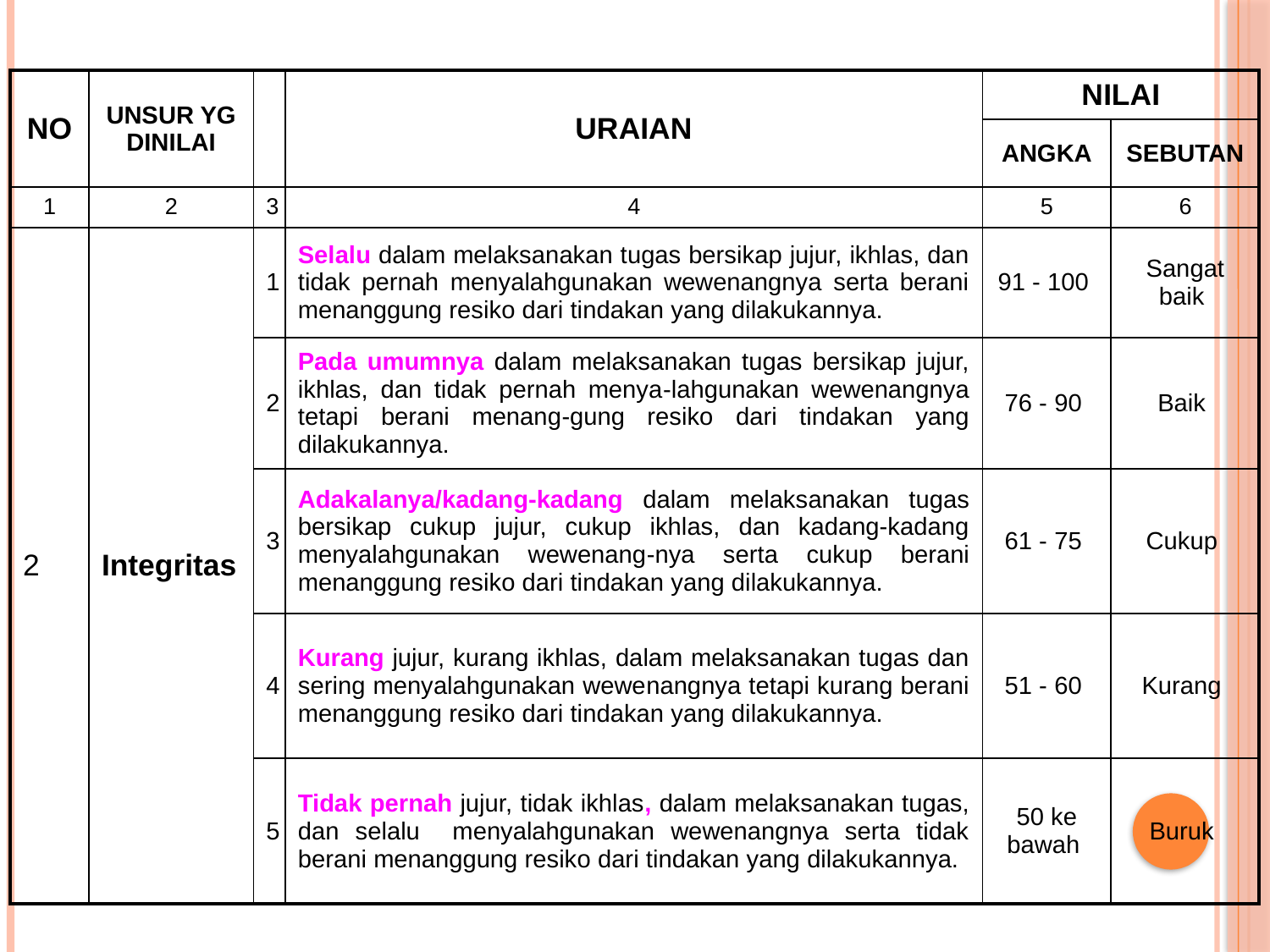

| NO | UNSUR YG DINILAI |  | URAIAN | NILAI |  |
| --- | --- | --- | --- | --- | --- |
|  |  |  |  | ANGKA | SEBUTAN |
| 1 | 2 | 3 | 4 | 5 | 6 |
| 2 | Integritas | 1 | Selalu dalam melaksanakan tugas bersikap jujur, ikhlas, dan tidak pernah menyalahgunakan wewenangnya serta berani menanggung resiko dari tindakan yang dilakukannya. | 91 - 100 | Sangat baik |
|  |  | 2 | Pada umumnya dalam melaksanakan tugas bersikap jujur, ikhlas, dan tidak pernah menya-lahgunakan wewenangnya tetapi berani menang-gung resiko dari tindakan yang dilakukannya. | 76 - 90 | Baik |
|  |  | 3 | Adakalanya/kadang-kadang dalam melaksanakan tugas bersikap cukup jujur, cukup ikhlas, dan kadang-kadang menyalahgunakan wewenang-nya serta cukup berani menanggung resiko dari tindakan yang dilakukannya. | 61 - 75 | Cukup |
|  |  | 4 | Kurang jujur, kurang ikhlas, dalam melaksanakan tugas dan sering menyalahgunakan wewenangnya tetapi kurang berani menanggung resiko dari tindakan yang dilakukannya. | 51 - 60 | Kurang |
|  |  | 5 | Tidak pernah jujur, tidak ikhlas, dalam melaksanakan tugas, dan selalu menyalahgunakan wewenangnya serta tidak berani menanggung resiko dari tindakan yang dilakukannya. | 50 ke bawah | Buruk |